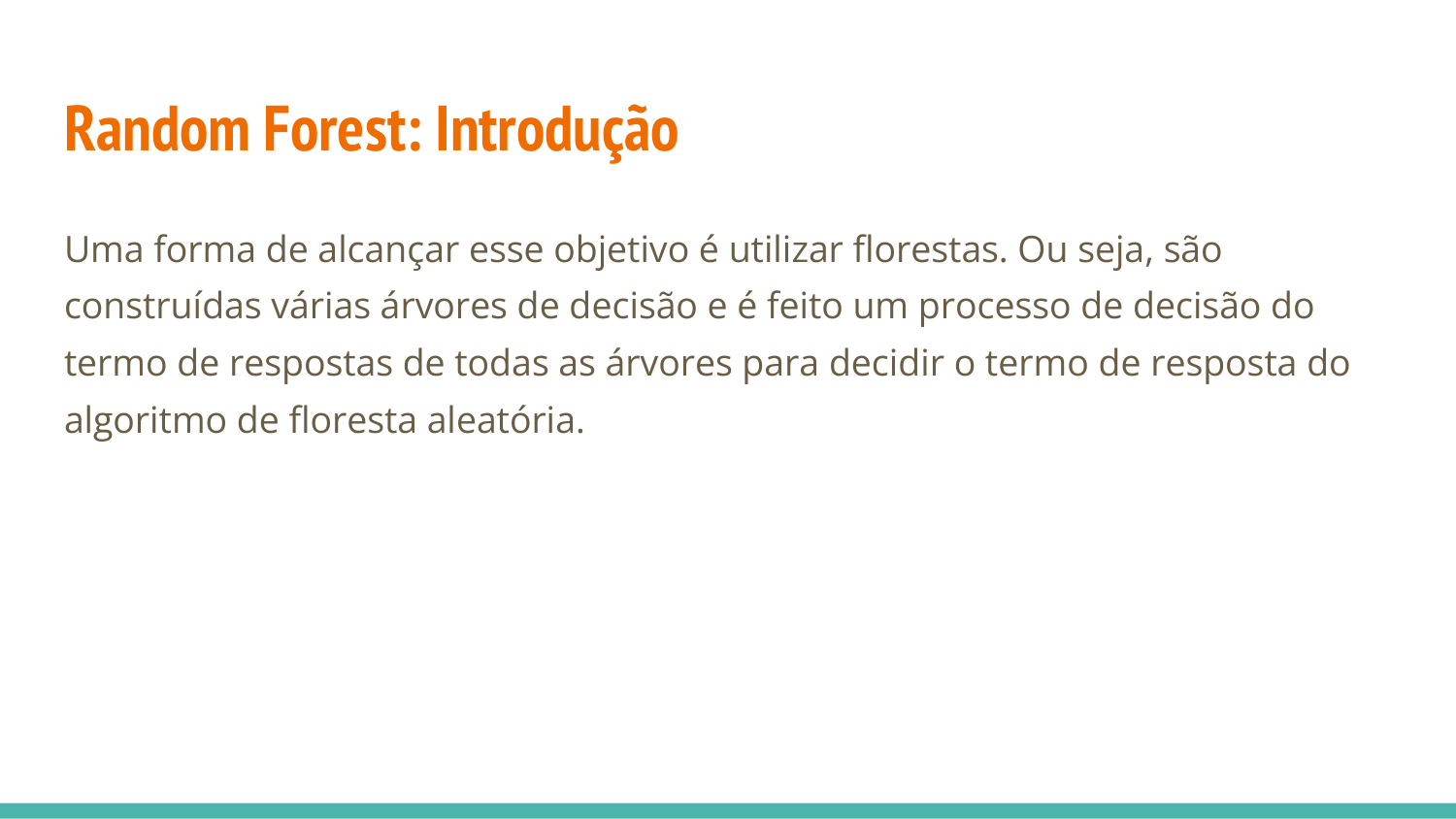

# Random Forest: Introdução
Uma forma de alcançar esse objetivo é utilizar florestas. Ou seja, são construídas várias árvores de decisão e é feito um processo de decisão do termo de respostas de todas as árvores para decidir o termo de resposta do algoritmo de floresta aleatória.